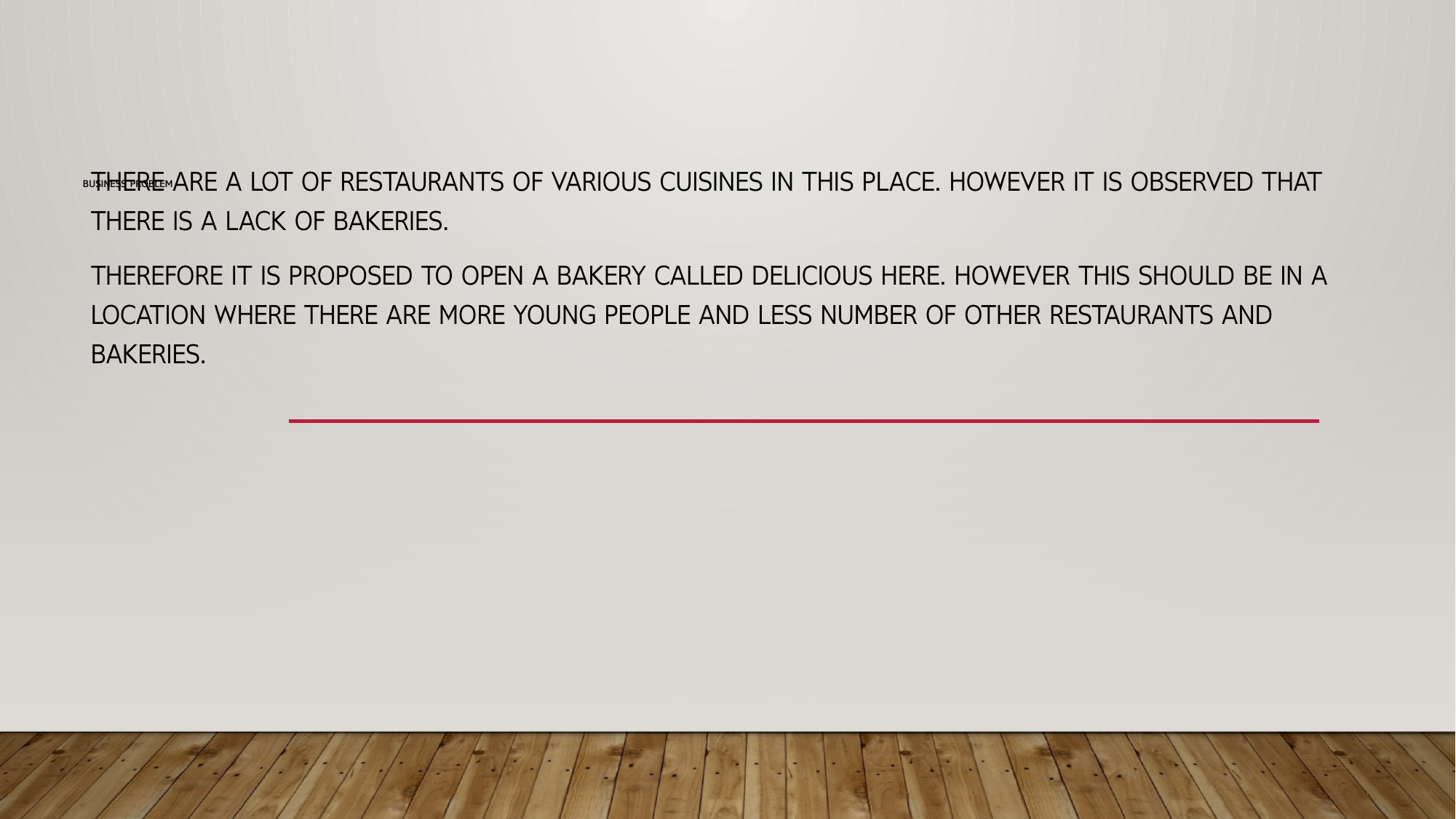

# Business problem
There are a lot of restaurants of various cuisines in this place. However it is observed that there is a lack of bakeries.
Therefore it is proposed to open a bakery called Delicious here. However this should be in a location where there are more young people and less number of other restaurants and bakeries.